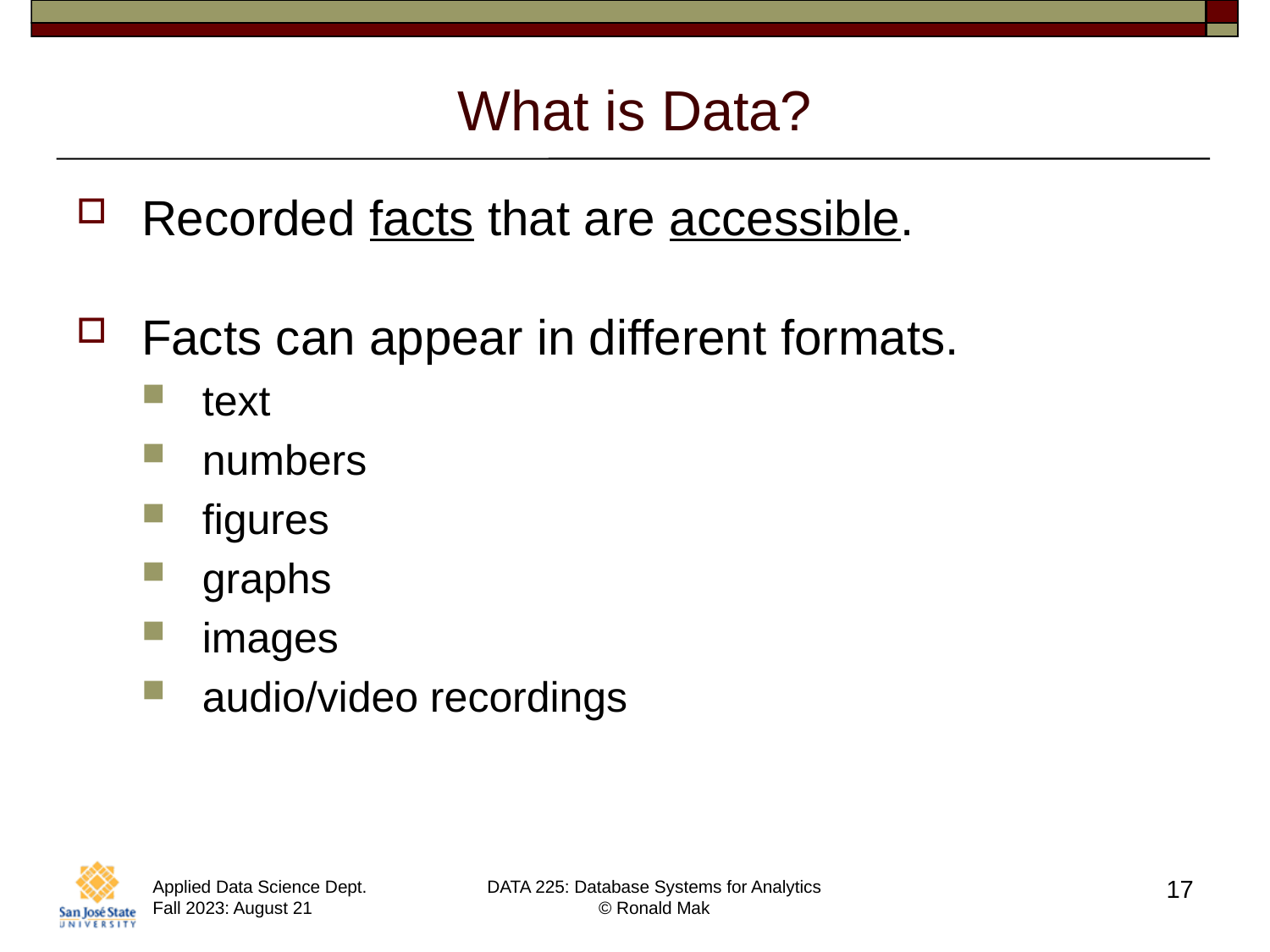

# What is Data?
Recorded facts that are accessible.

Facts can appear in different formats.
text
numbers
figures
graphs
images
audio/video recordings
17